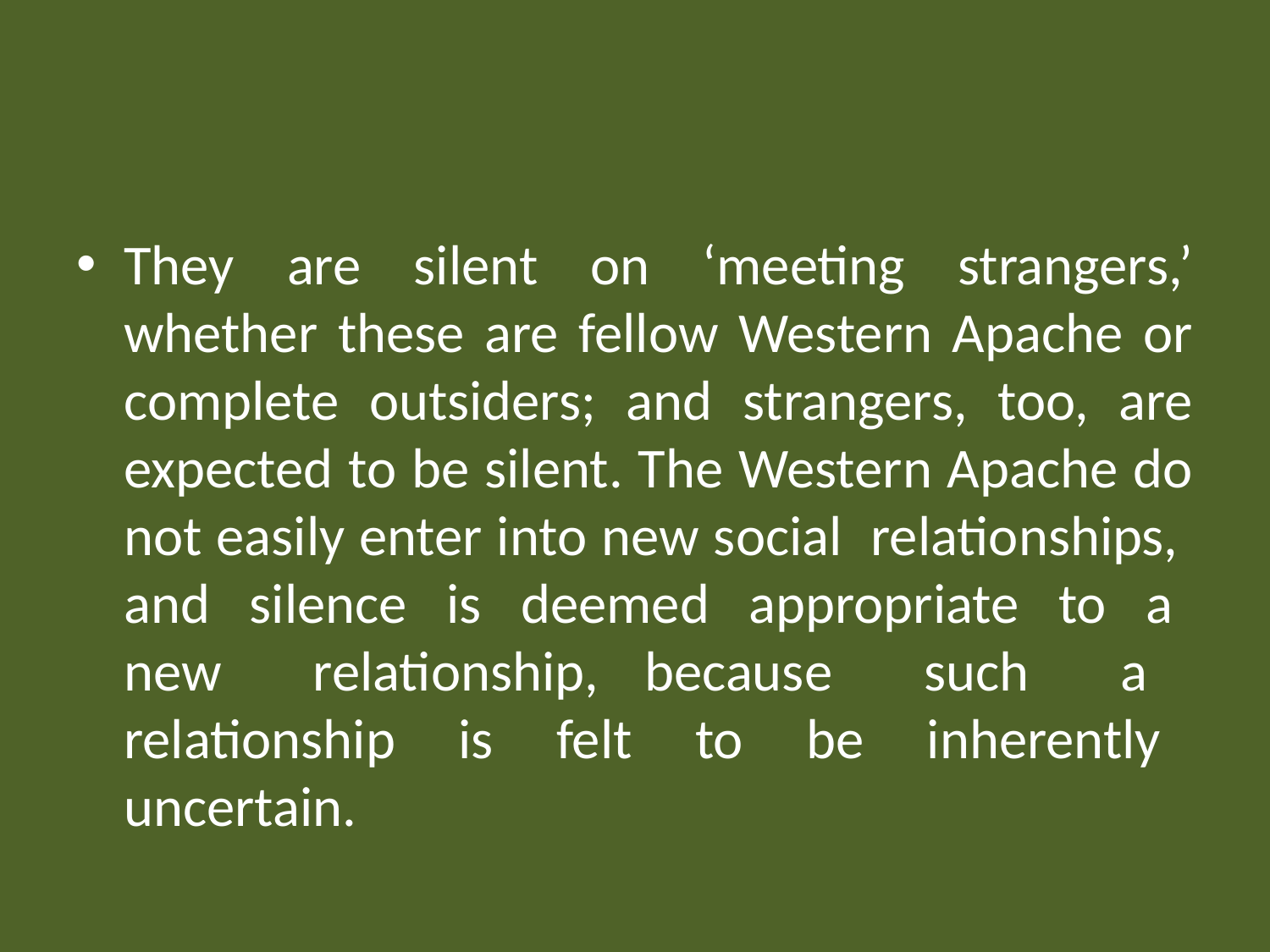

#
They  are  silent  on  ‘meeting  strangers,’ whether these are fellow Western Apache or complete outsiders; and strangers, too, are expected to be silent. The Western Apache do not easily enter into new social  relationships,  and  silence  is  deemed  appropriate  to  a  new  relationship, because  such  a  relationship  is  felt  to  be  inherently  uncertain.